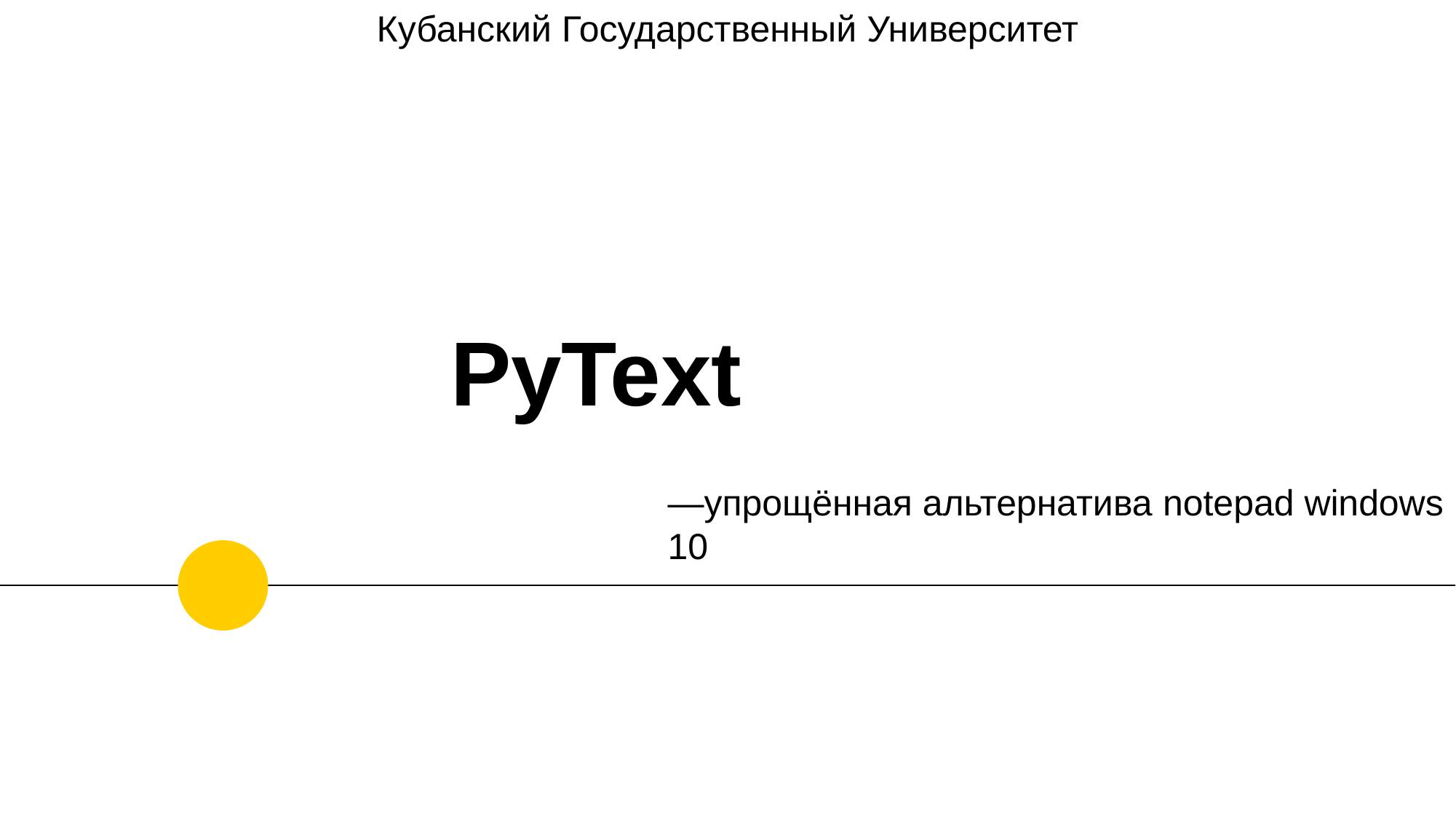

Кубанский Государственный Университет
# PyText
—упрощённая альтернатива notepad windows 10